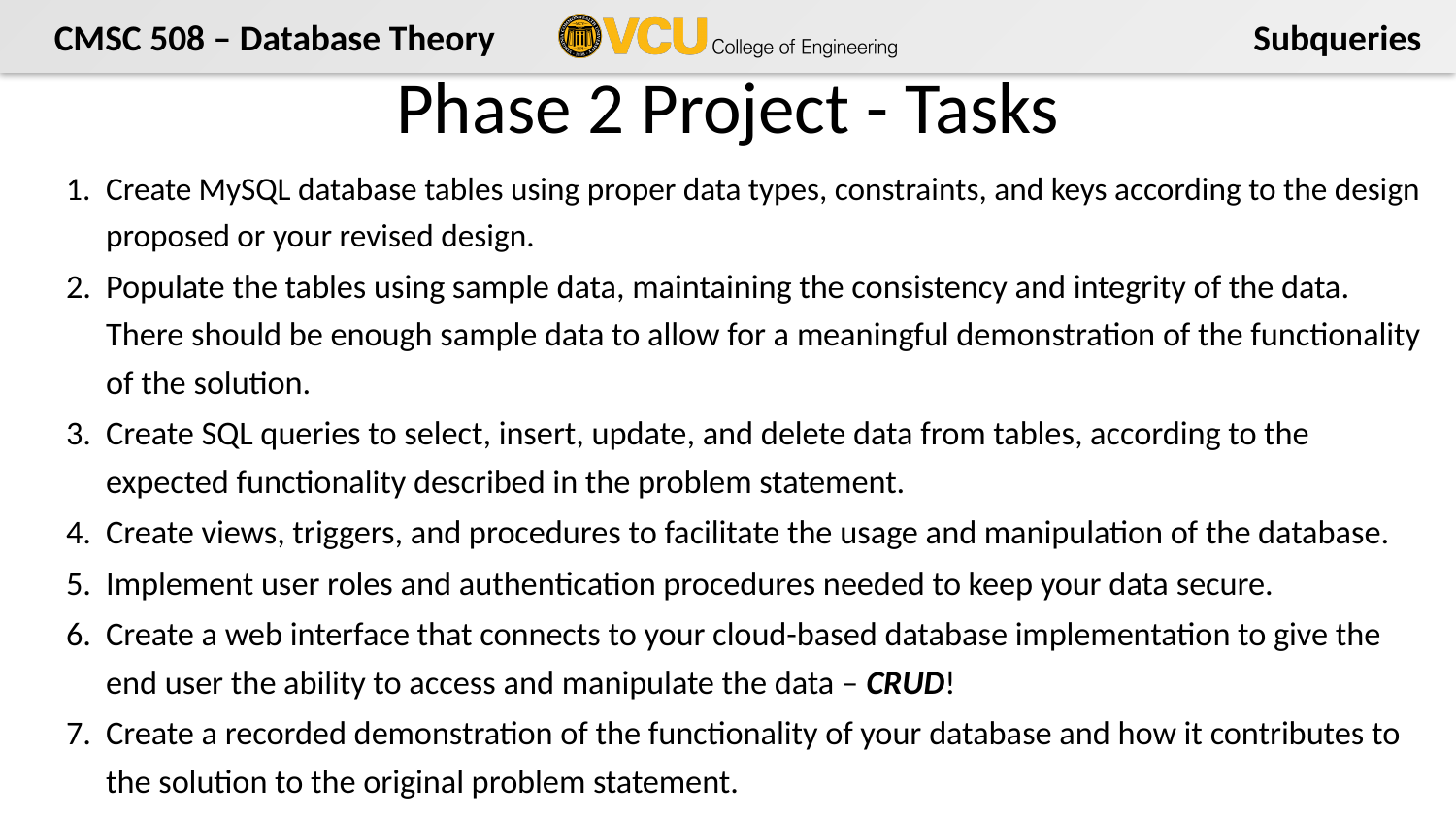

# Phase 2 Project - Tasks
Create MySQL database tables using proper data types, constraints, and keys according to the design proposed or your revised design.
Populate the tables using sample data, maintaining the consistency and integrity of the data. There should be enough sample data to allow for a meaningful demonstration of the functionality of the solution.
Create SQL queries to select, insert, update, and delete data from tables, according to the expected functionality described in the problem statement.
Create views, triggers, and procedures to facilitate the usage and manipulation of the database.
Implement user roles and authentication procedures needed to keep your data secure.
Create a web interface that connects to your cloud-based database implementation to give the end user the ability to access and manipulate the data – CRUD!
Create a recorded demonstration of the functionality of your database and how it contributes to the solution to the original problem statement.